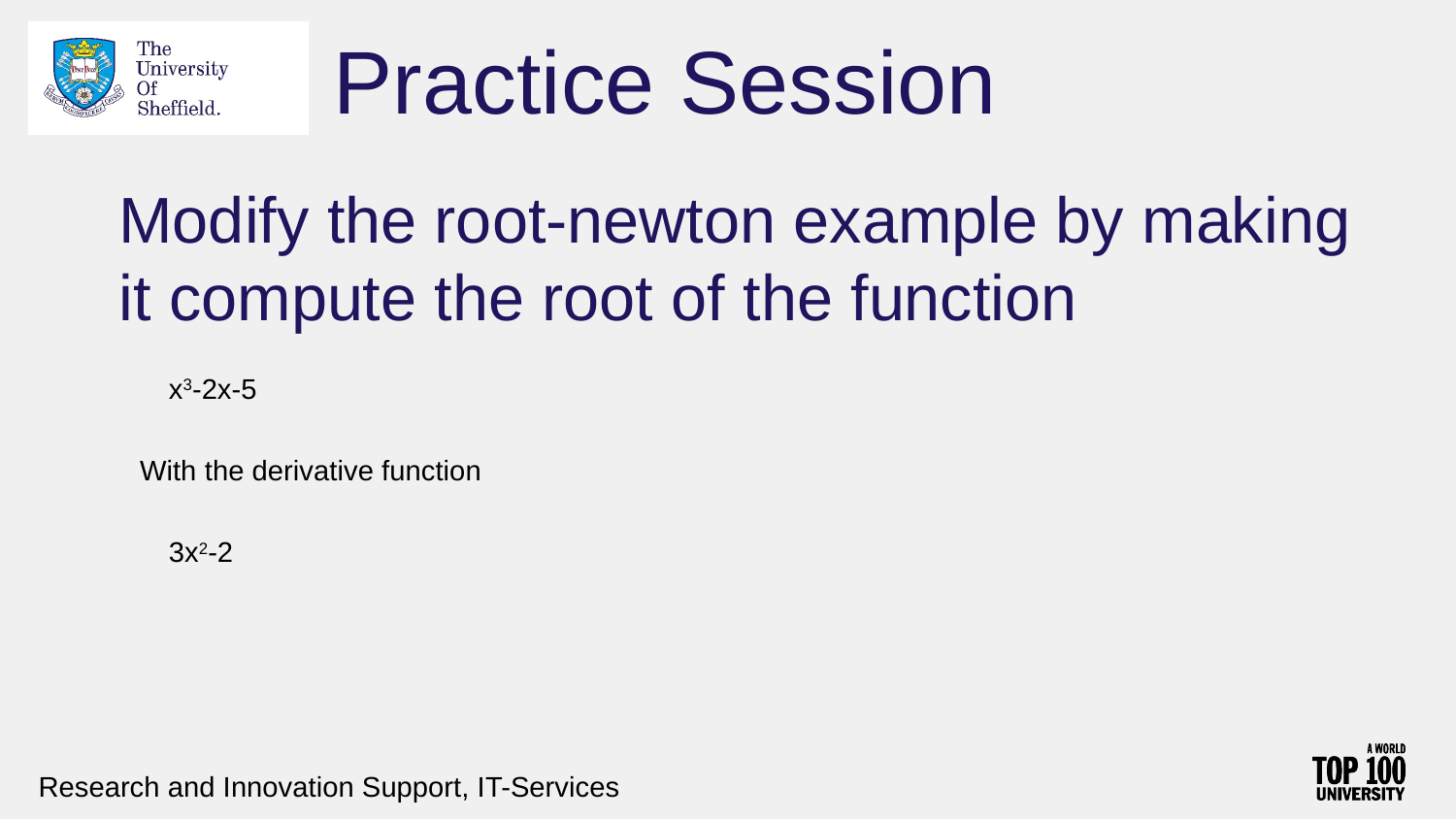

# Practice Session
Modify the root-newton example by making it compute the root of the function
x3-2x-5
With the derivative function
3x2-2